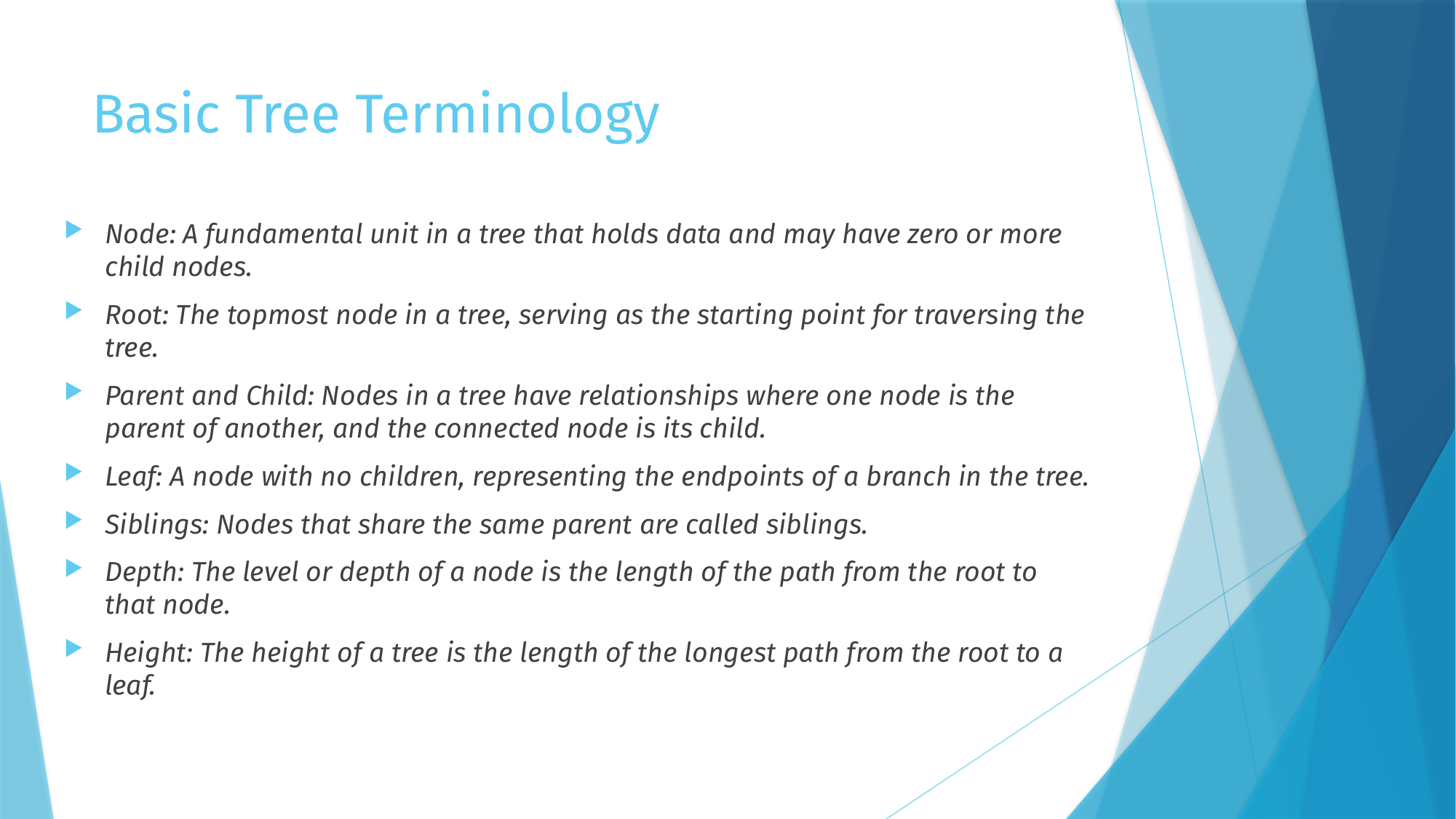

# Basic Tree Terminology

Node: A fundamental unit in a tree that holds data and may have zero or more child nodes.
Root: The topmost node in a tree, serving as the starting point for traversing the tree.
Parent and Child: Nodes in a tree have relationships where one node is the parent of another, and the connected node is its child.
Leaf: A node with no children, representing the endpoints of a branch in the tree.
Siblings: Nodes that share the same parent are called siblings.
Depth: The level or depth of a node is the length of the path from the root to that node.
Height: The height of a tree is the length of the longest path from the root to a leaf.